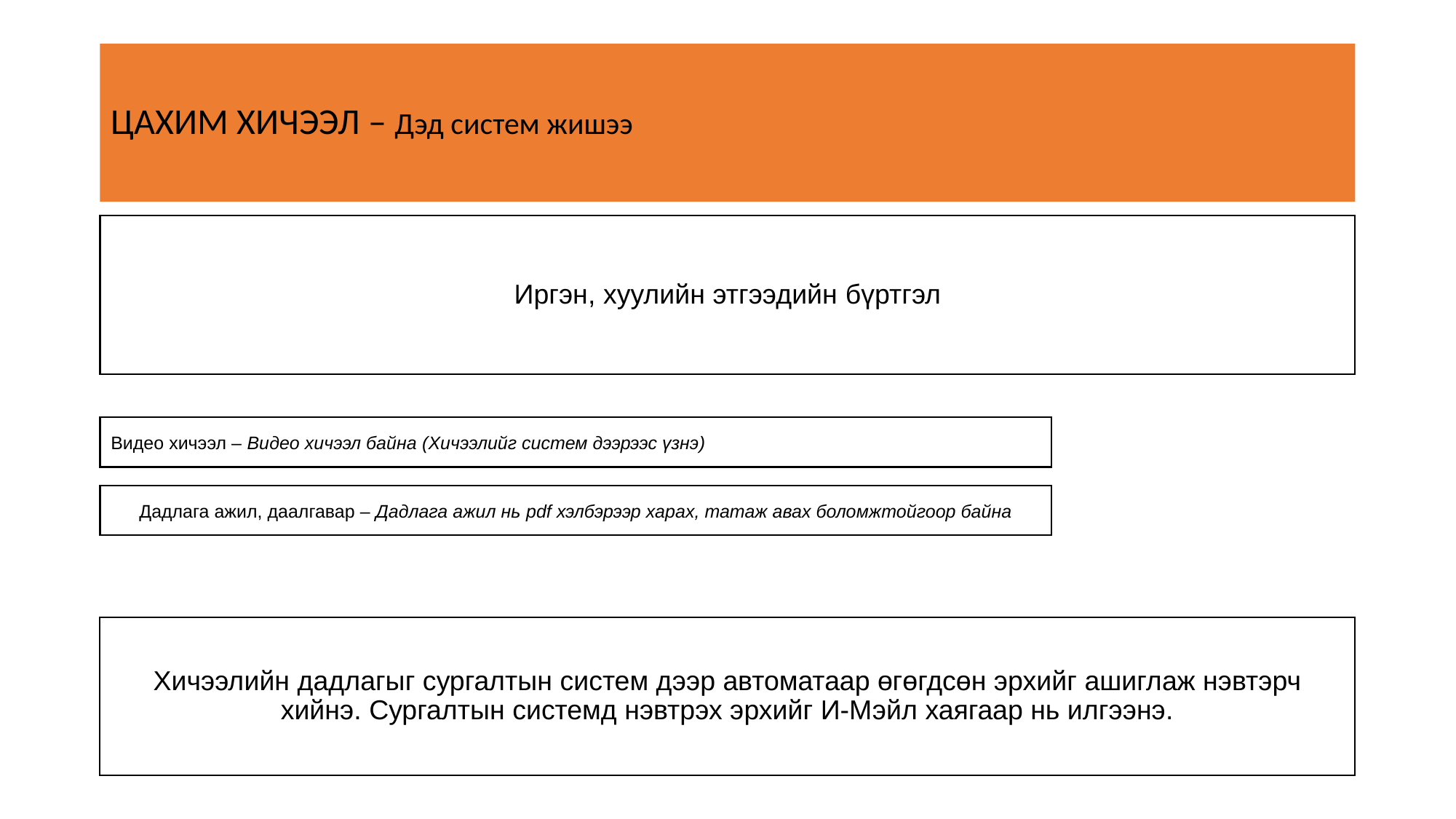

ЦАХИМ ХИЧЭЭЛ – Дэд систем жишээ
# Иргэн, хуулийн этгээдийн бүртгэл
Видео хичээл – Видео хичээл байна (Хичээлийг систем дээрээс үзнэ)
Дадлага ажил, даалгавар – Дадлага ажил нь pdf хэлбэрээр харах, татаж авах боломжтойгоор байна
Хичээлийн дадлагыг сургалтын систем дээр автоматаар өгөгдсөн эрхийг ашиглаж нэвтэрч хийнэ. Сургалтын системд нэвтрэх эрхийг И-Мэйл хаягаар нь илгээнэ.